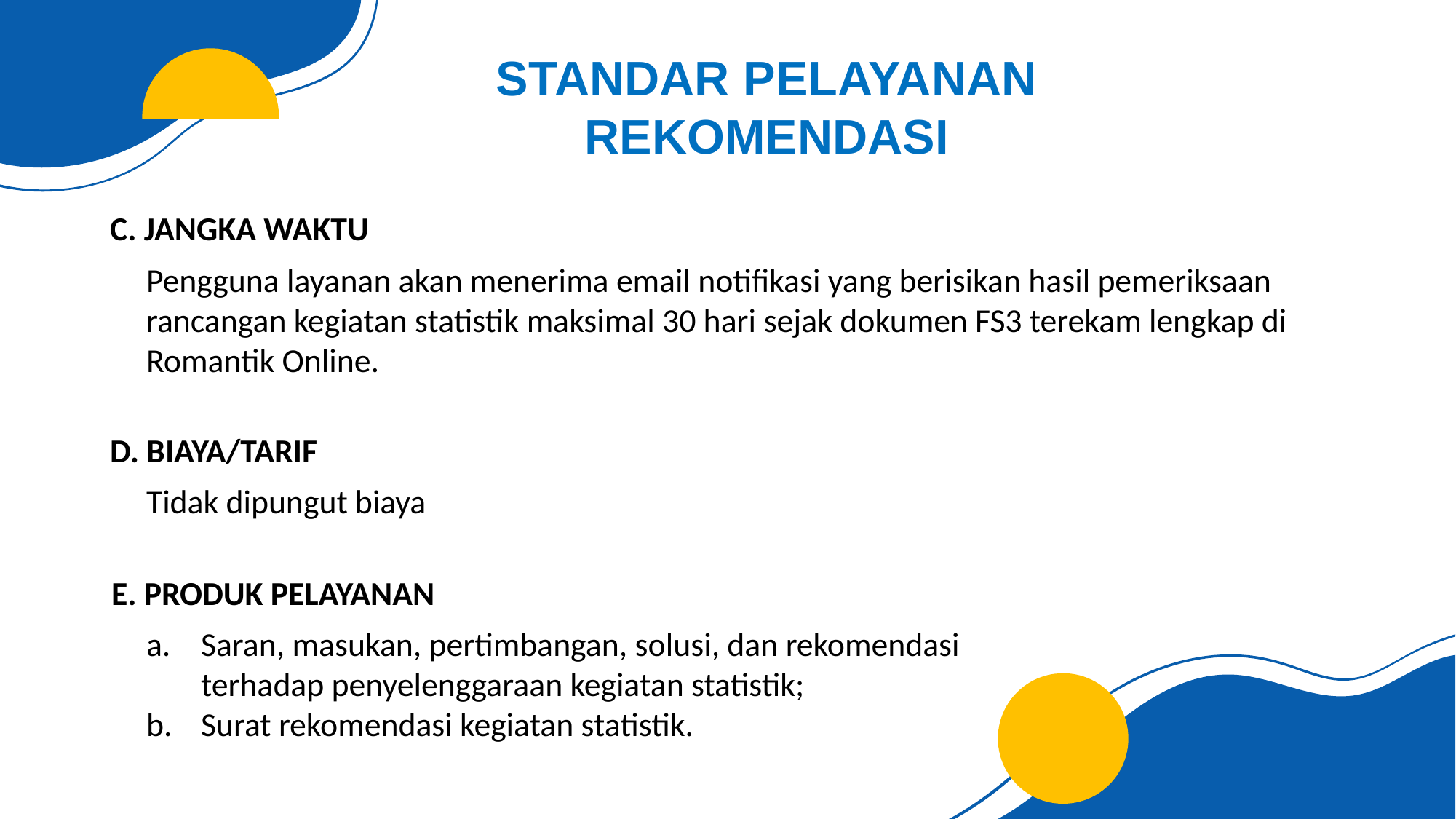

STANDAR PELAYANAN REKOMENDASI
C. JANGKA WAKTU
Pengguna layanan akan menerima email notifikasi yang berisikan hasil pemeriksaan rancangan kegiatan statistik maksimal 30 hari sejak dokumen FS3 terekam lengkap di Romantik Online.
D. BIAYA/TARIF
Tidak dipungut biaya
E. PRODUK PELAYANAN
Saran, masukan, pertimbangan, solusi, dan rekomendasi terhadap penyelenggaraan kegiatan statistik;
Surat rekomendasi kegiatan statistik.